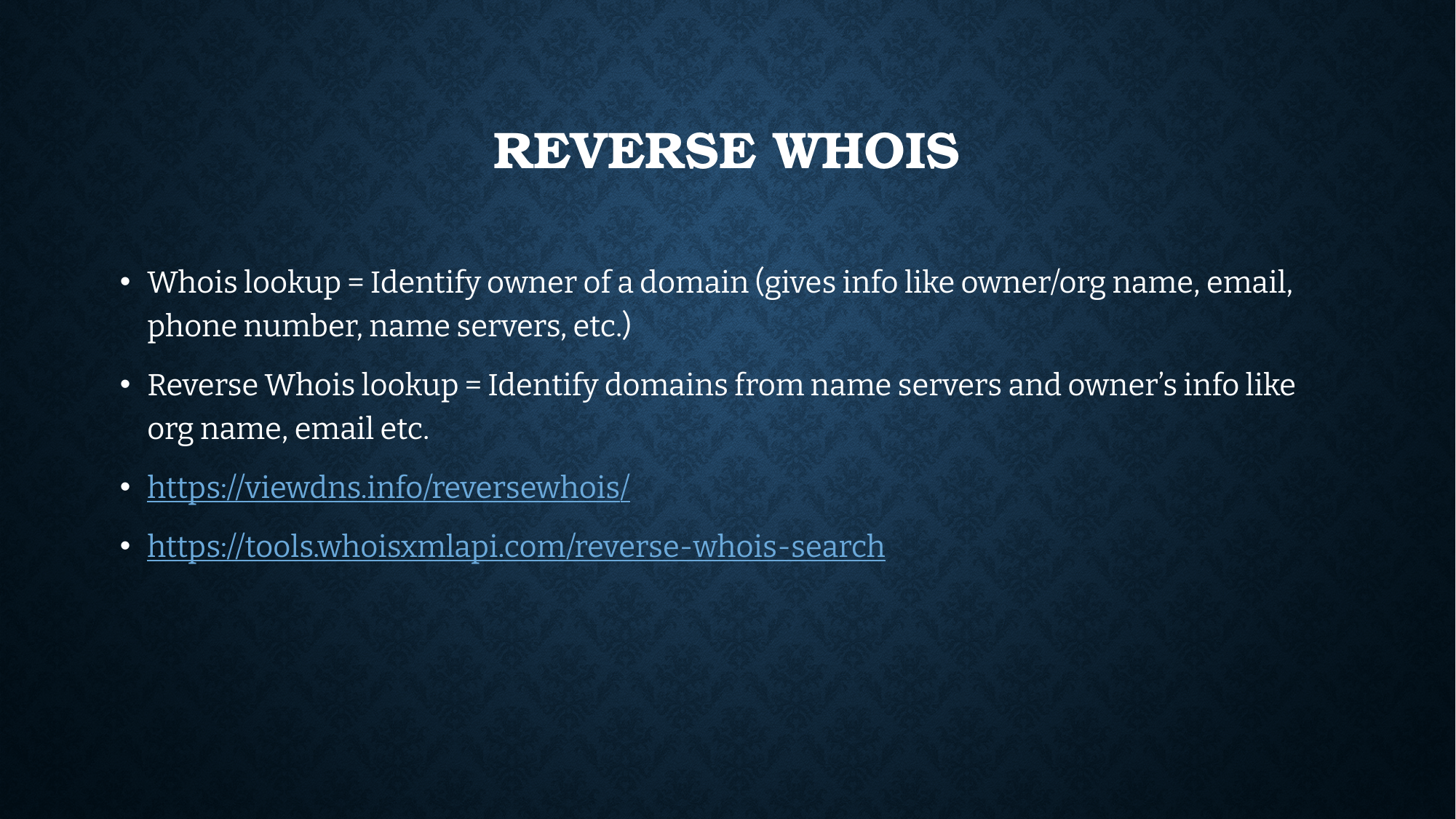

# Reverse whois
Whois lookup = Identify owner of a domain (gives info like owner/org name, email, phone number, name servers, etc.)
Reverse Whois lookup = Identify domains from name servers and owner’s info like org name, email etc.
https://viewdns.info/reversewhois/
https://tools.whoisxmlapi.com/reverse-whois-search